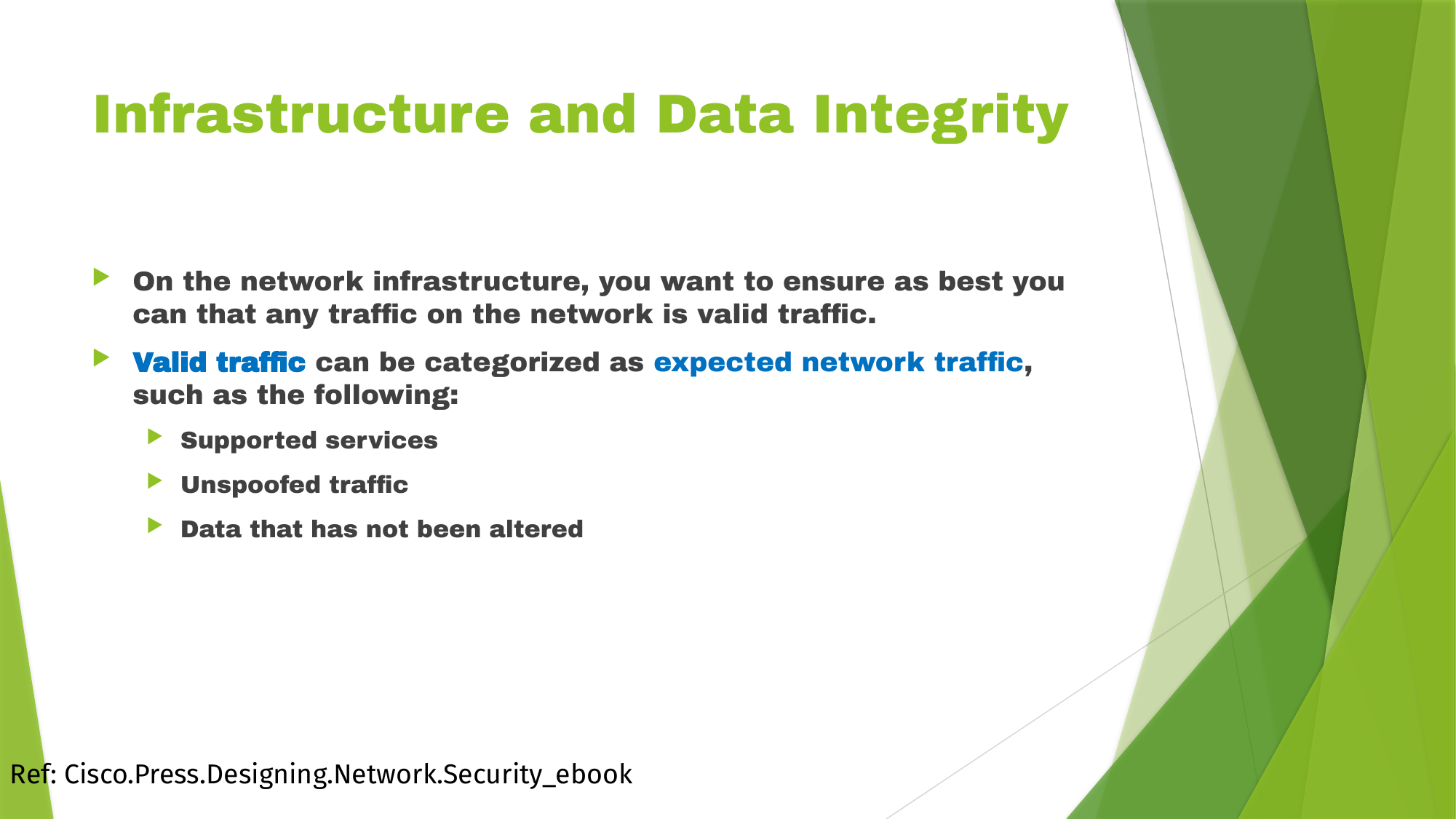

# Infrastructure and Data Integrity
On the network infrastructure, you want to ensure as best you can that any traffic on the network is valid traffic.
Valid traffic can be categorized as expected network traffic, such as the following:
Supported services
Unspoofed traffic
Data that has not been altered
Ref: Cisco.Press.Designing.Network.Security_ebook